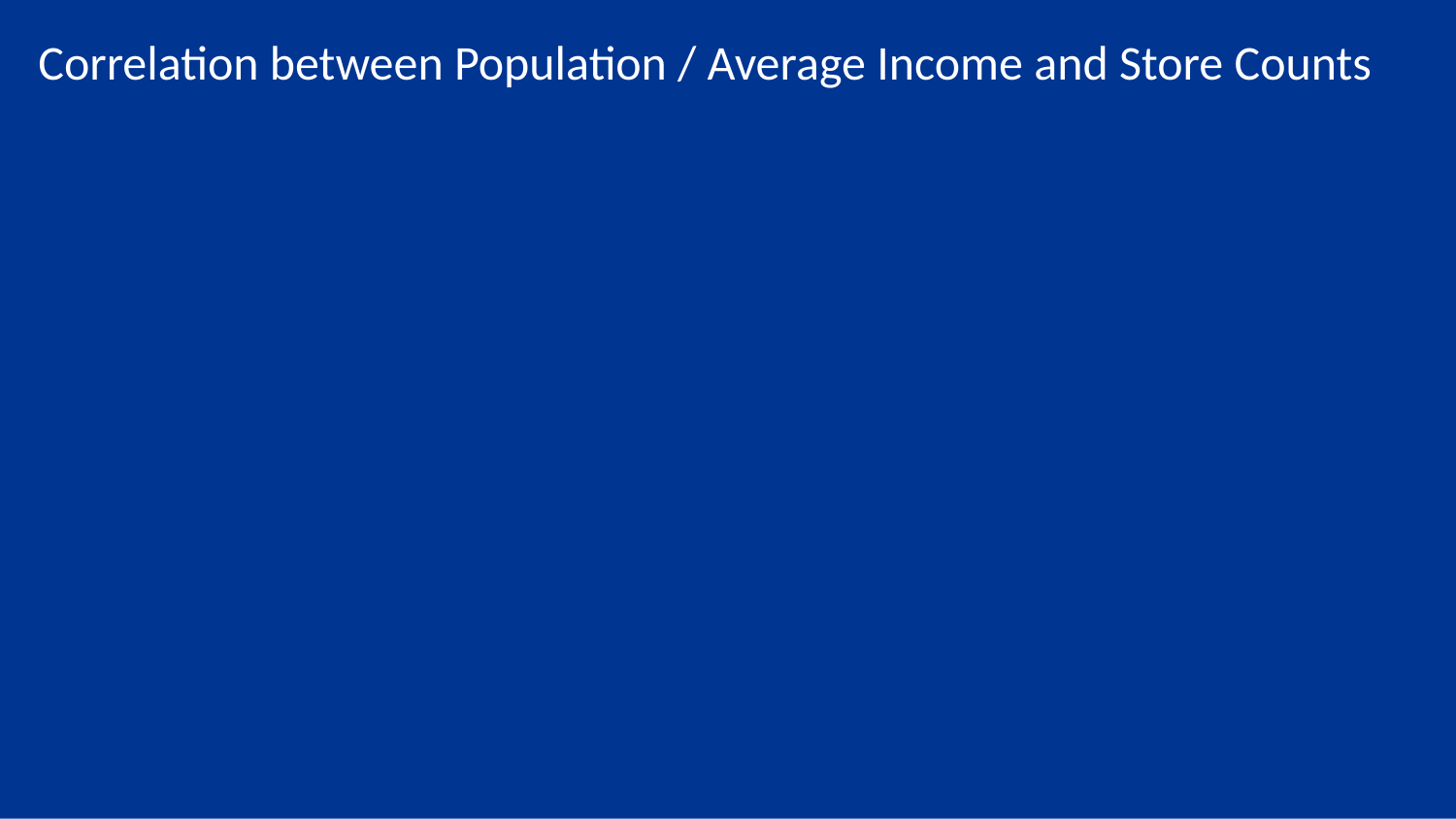

Correlation between Population / Average Income and Store Counts